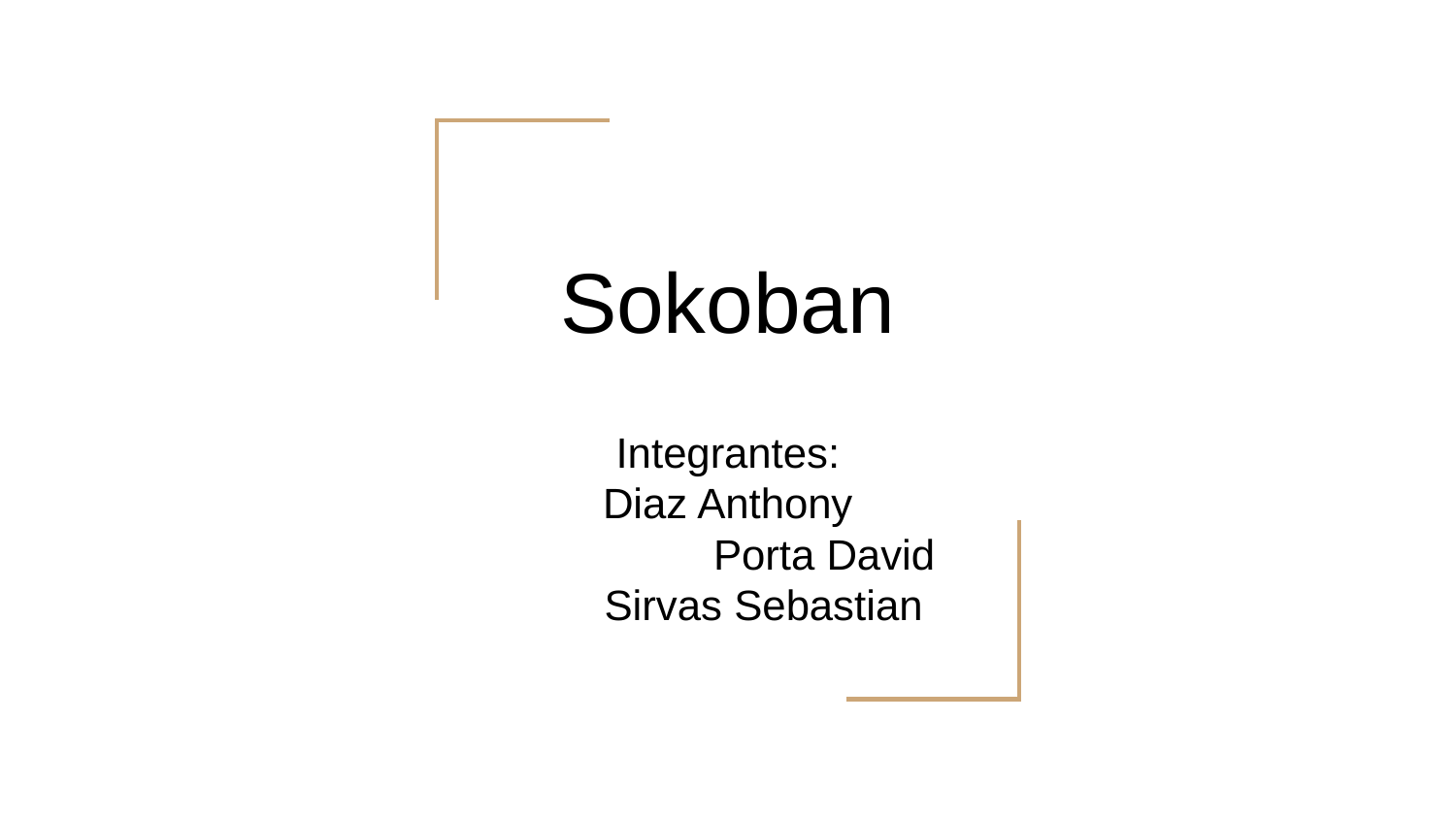

# Sokoban
Integrantes:
Diaz Anthony
                  Porta David
      Sirvas Sebastian